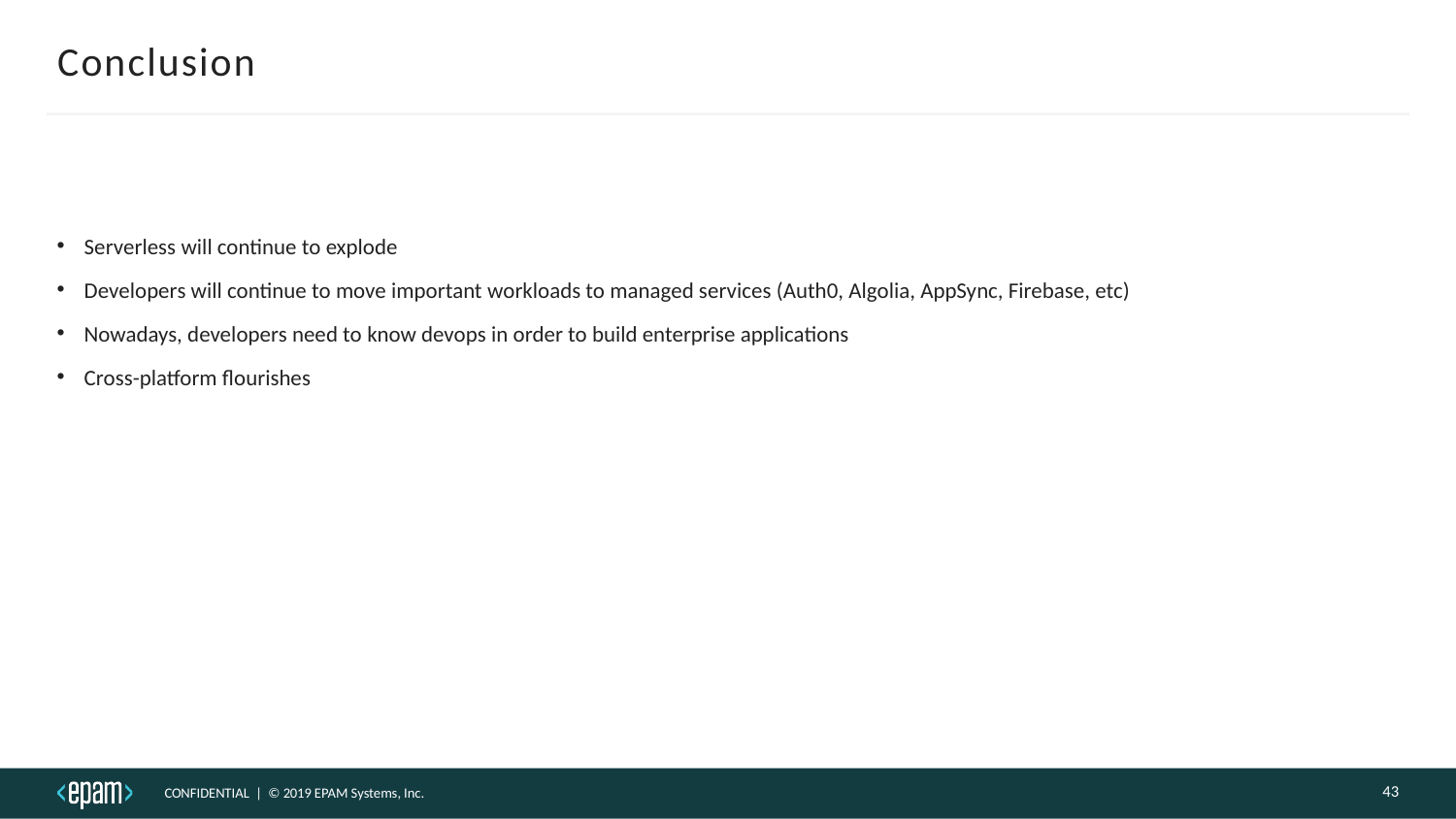

# Conclusion

Serverless will continue to explode
Developers will continue to move important workloads to managed services (Auth0, Algolia, AppSync, Firebase, etc)
Nowadays, developers need to know devops in order to build enterprise applications
Cross-platform flourishes
43